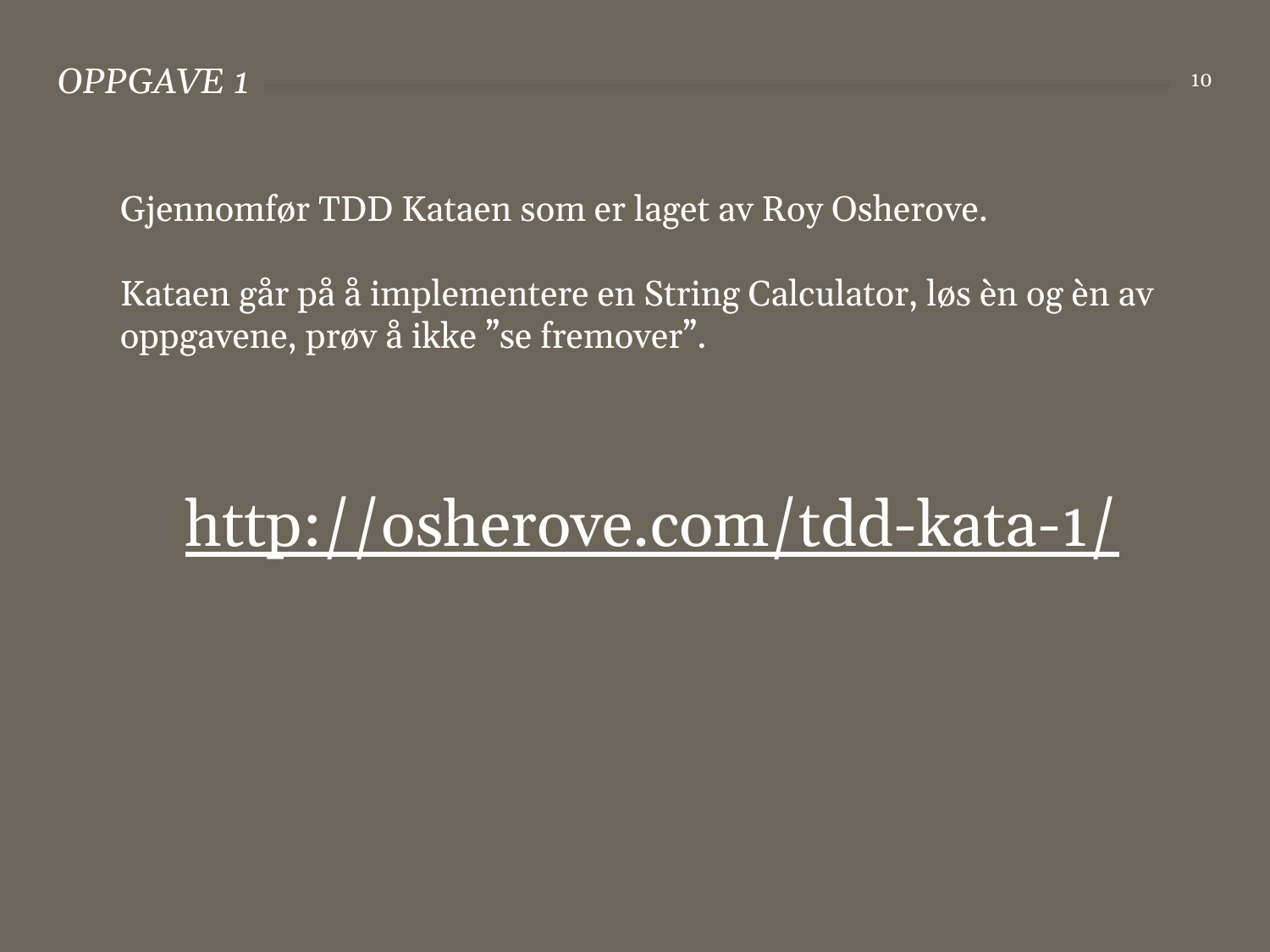

# Oppgave 1
10
Gjennomfør TDD Kataen som er laget av Roy Osherove.

Kataen går på å implementere en String Calculator, løs èn og èn av oppgavene, prøv å ikke ”se fremover”.

http://osherove.com/tdd-kata-1/